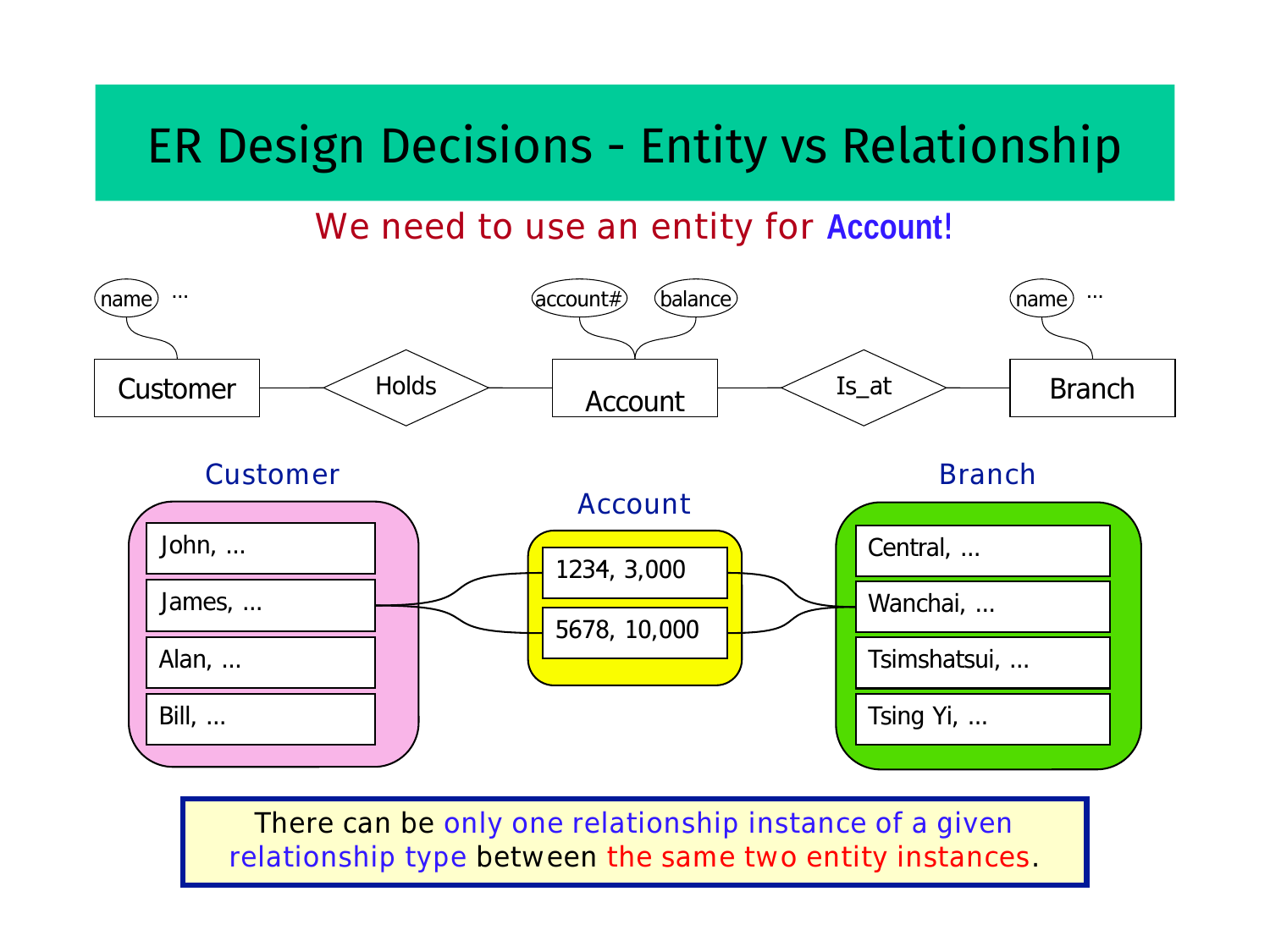

# ER Design Decisions - Entity vs Relationship
We need to use an entity for Account!
…
…
name
account#
balance
name
Holds
Is_at
Customer

Account
Branch
Customer

John, …
James, …
Alan, …
Bill, …
Branch

Central, …
Wanchai, …
Tsimshatsui, …
Tsing Yi, …
Account

1234, 3,000
5678, 10,000
There can be only one relationship instance of a given relationship type between the same two entity instances.